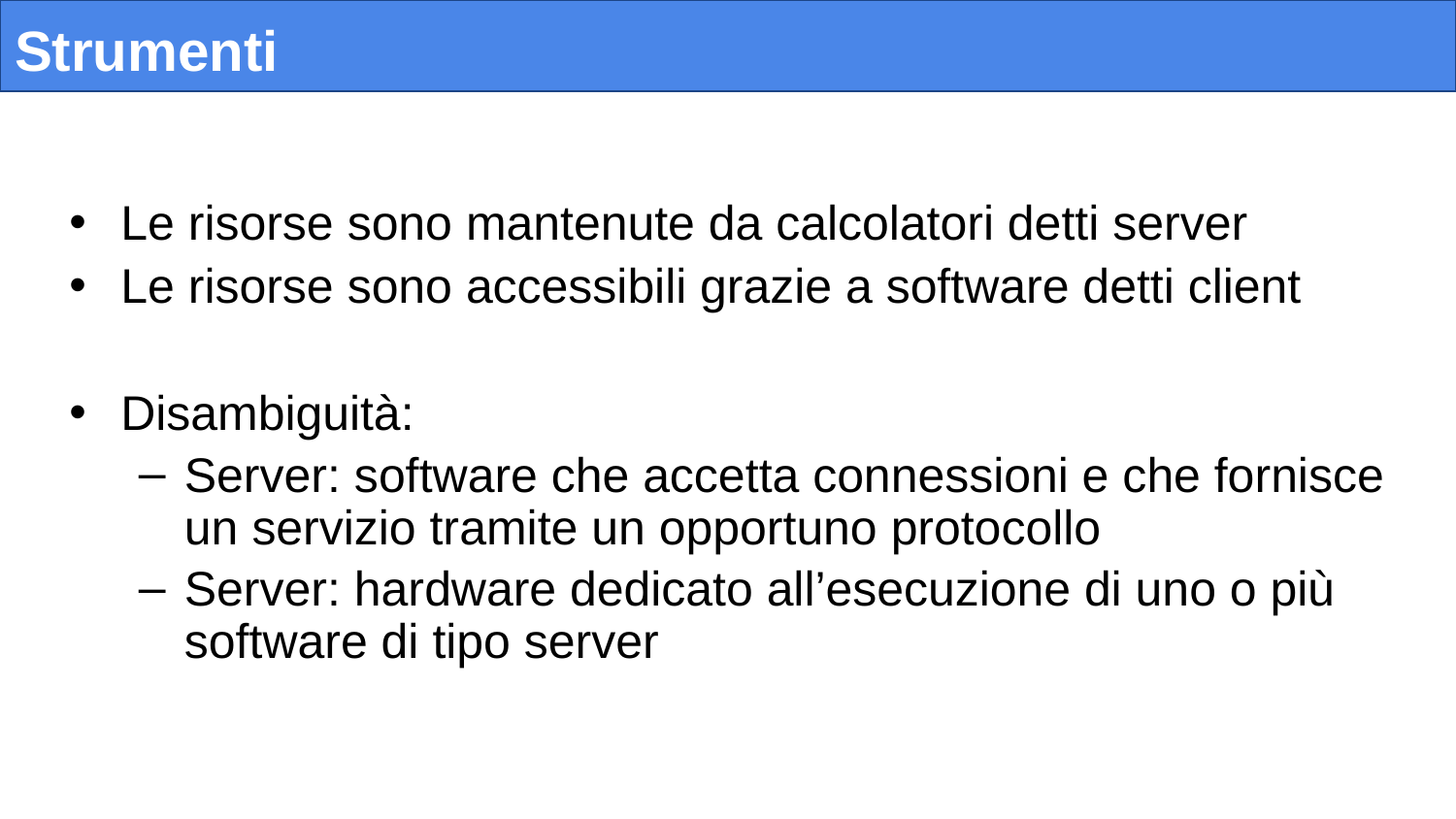

# Strumenti
Le risorse sono mantenute da calcolatori detti server
Le risorse sono accessibili grazie a software detti client

Disambiguità:
Server: software che accetta connessioni e che fornisce un servizio tramite un opportuno protocollo
Server: hardware dedicato all’esecuzione di uno o più software di tipo server